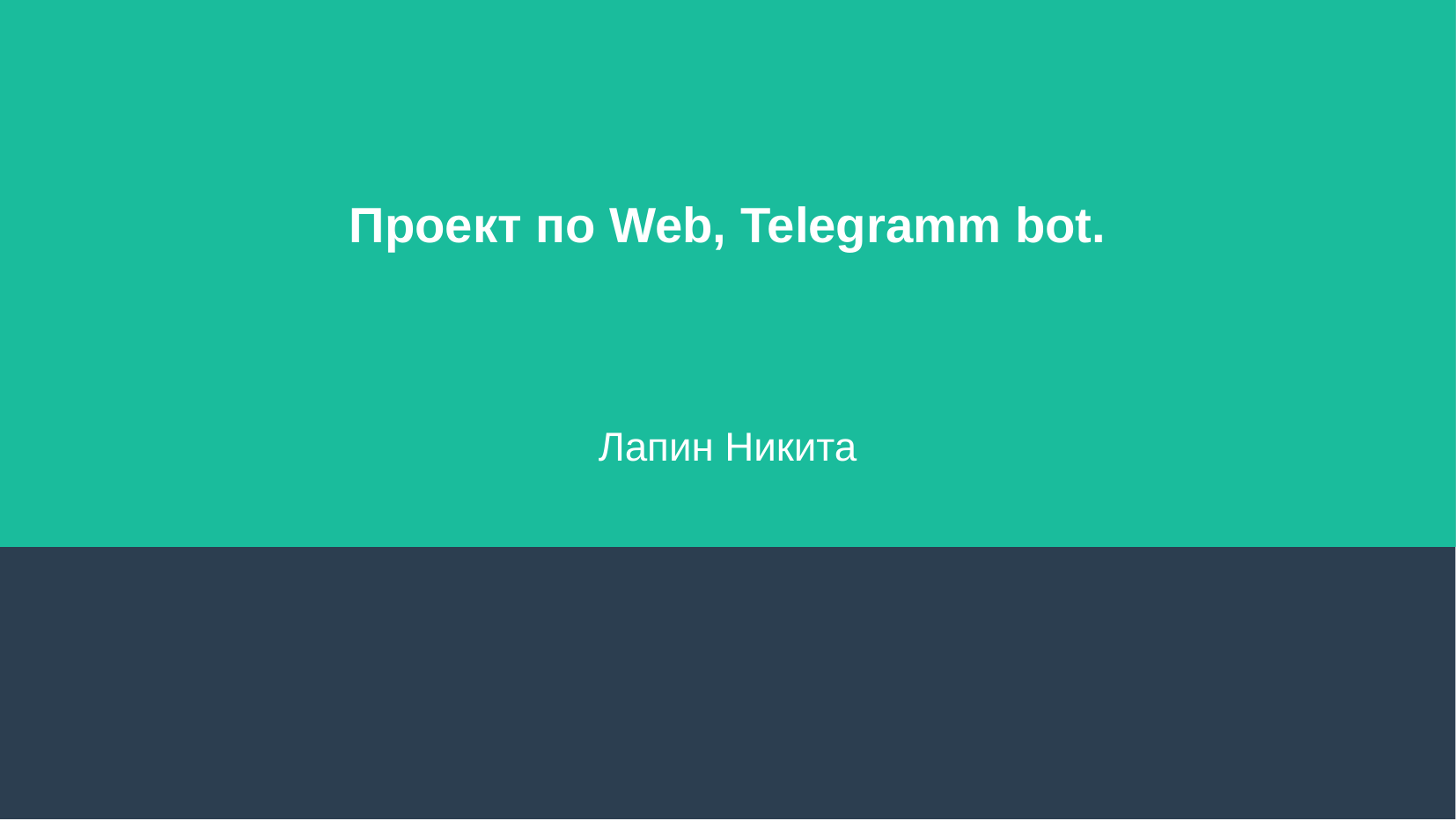

# Проект по Web, Telegramm bot.
Лапин Никита